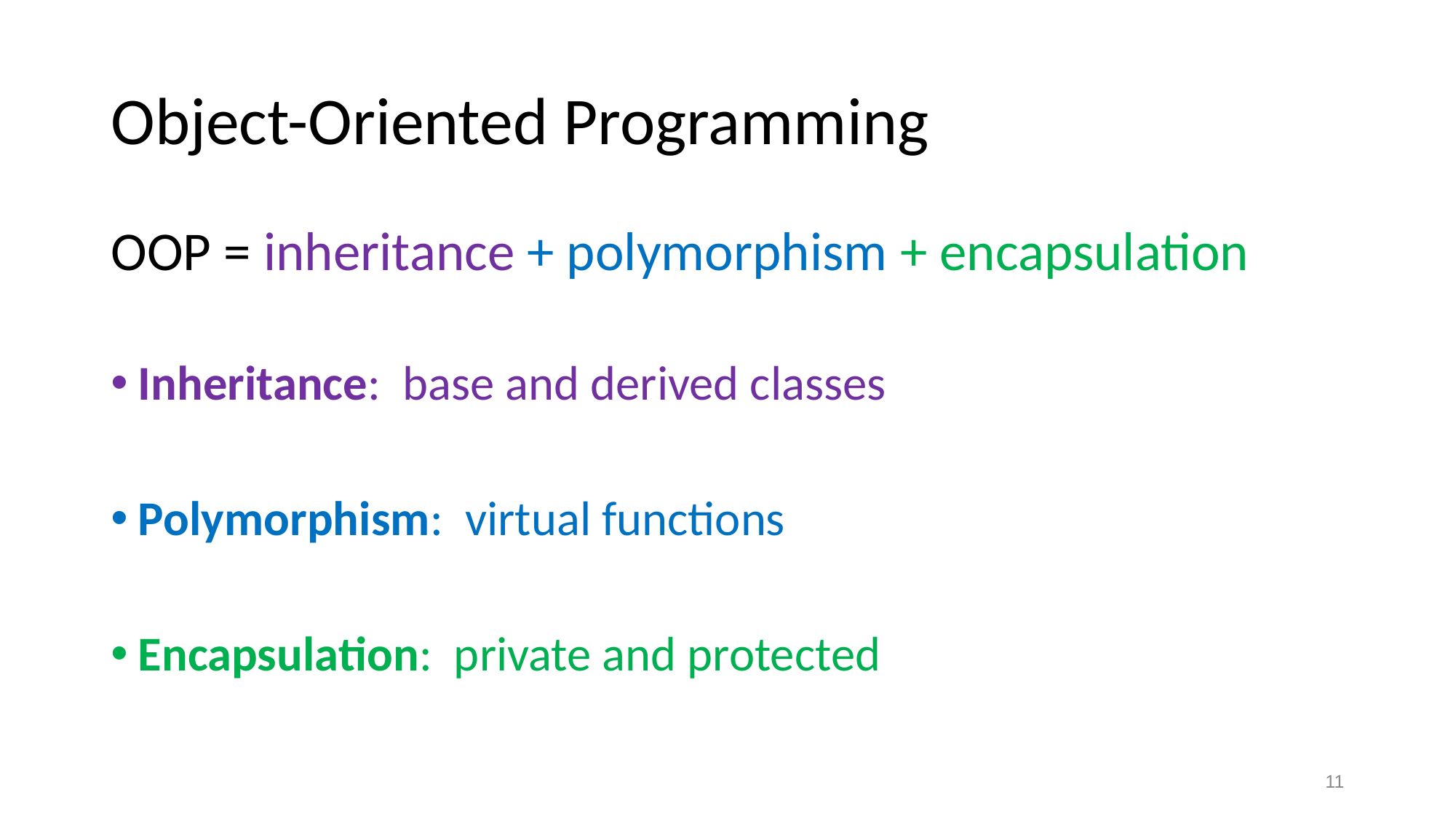

# Object-Oriented Programming
OOP = inheritance + polymorphism + encapsulation

Inheritance:  base and derived classes

Polymorphism:  virtual functions

Encapsulation:  private and protected

11